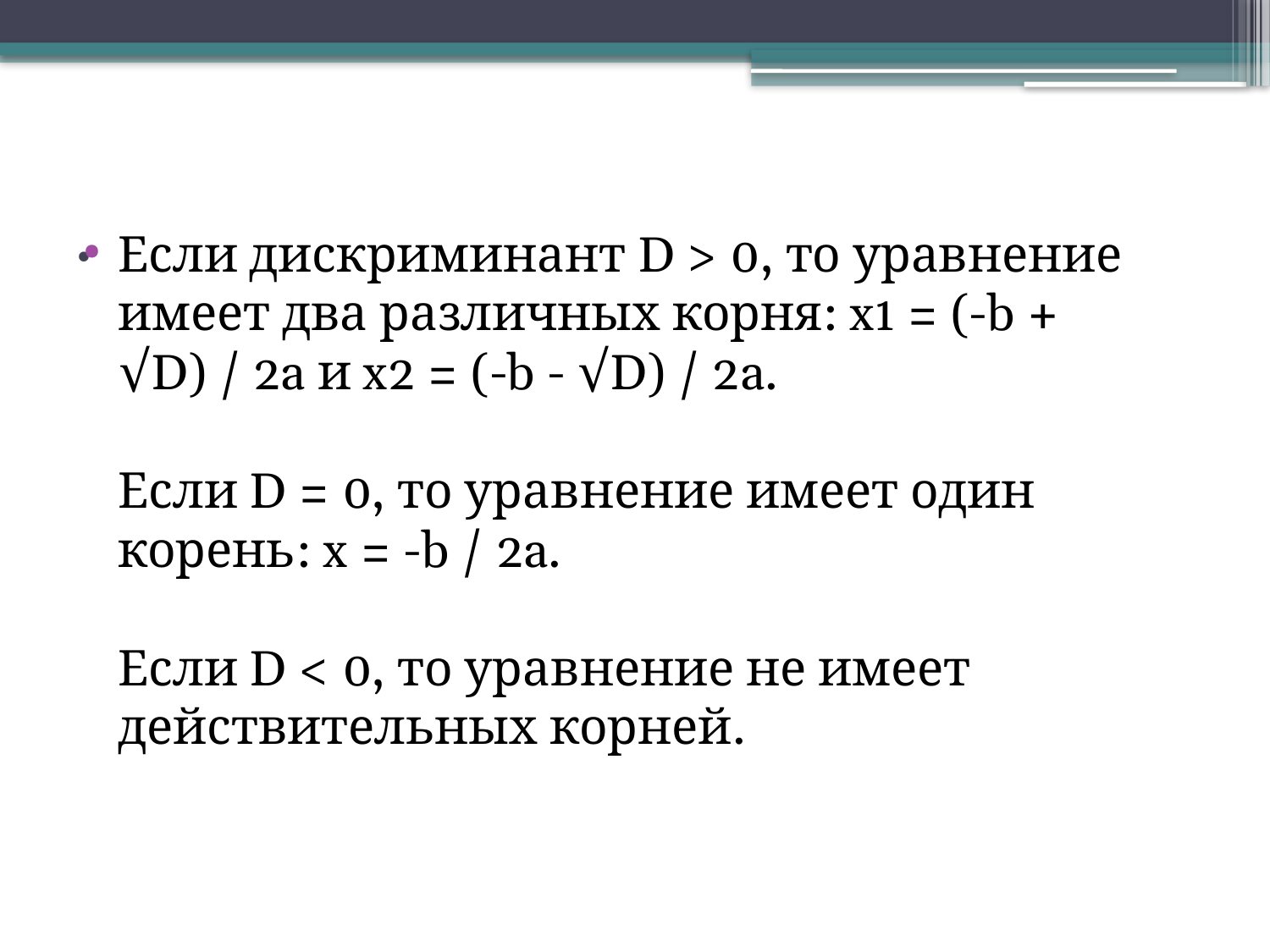

# .
Если дискриминант D > 0, то уравнение имеет два различных корня: x1 = (-b + √D) / 2a и x2 = (-b - √D) / 2a.
Если D = 0, то уравнение имеет один корень: x = -b / 2a.
Если D < 0, то уравнение не имеет действительных корней.